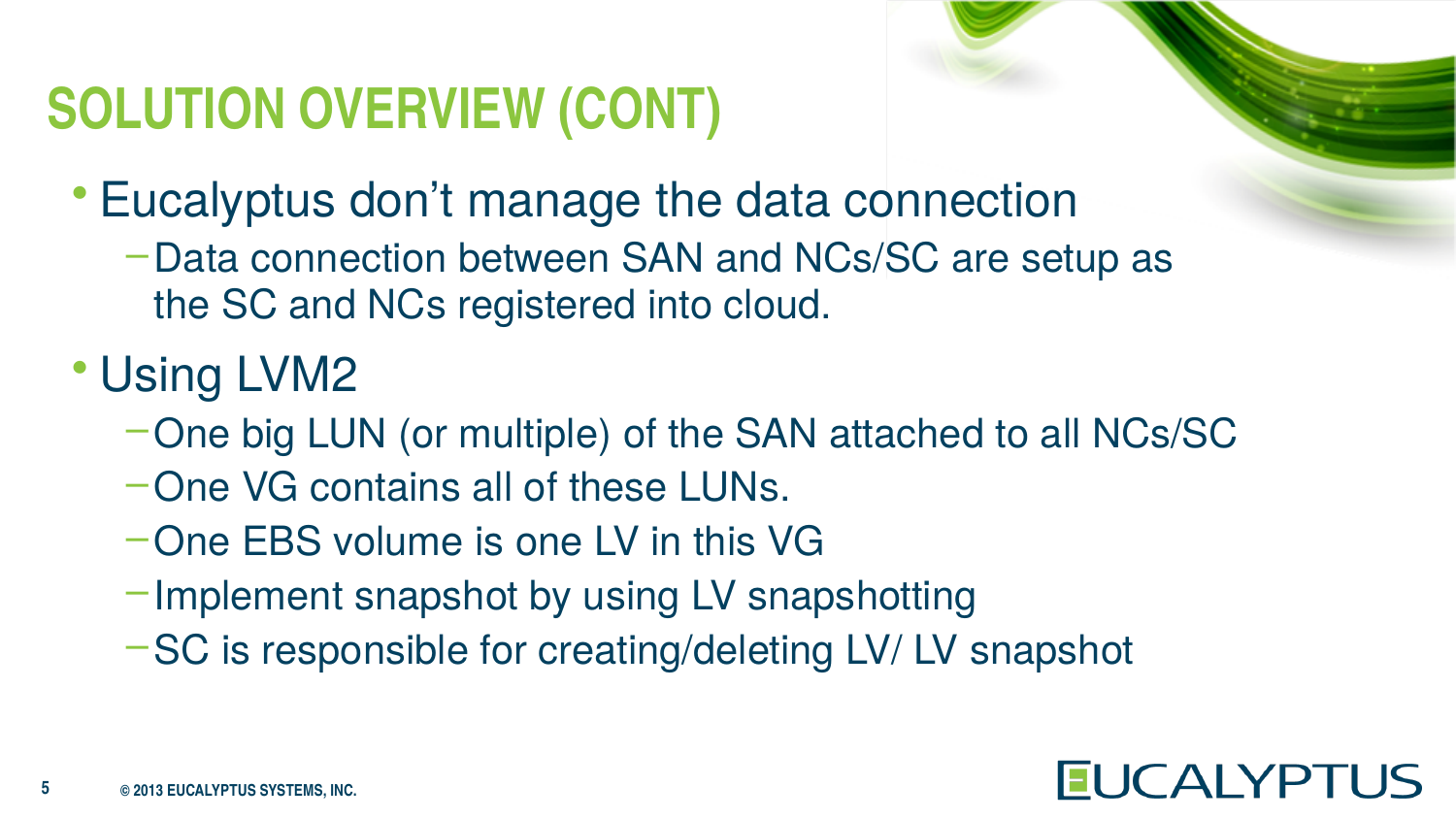

# Solution Overview (cont)
Eucalyptus don’t manage the data connection
Data connection between SAN and NCs/SC are setup as the SC and NCs registered into cloud.
Using LVM2
One big LUN (or multiple) of the SAN attached to all NCs/SC
One VG contains all of these LUNs.
One EBS volume is one LV in this VG
Implement snapshot by using LV snapshotting
SC is responsible for creating/deleting LV/ LV snapshot

5